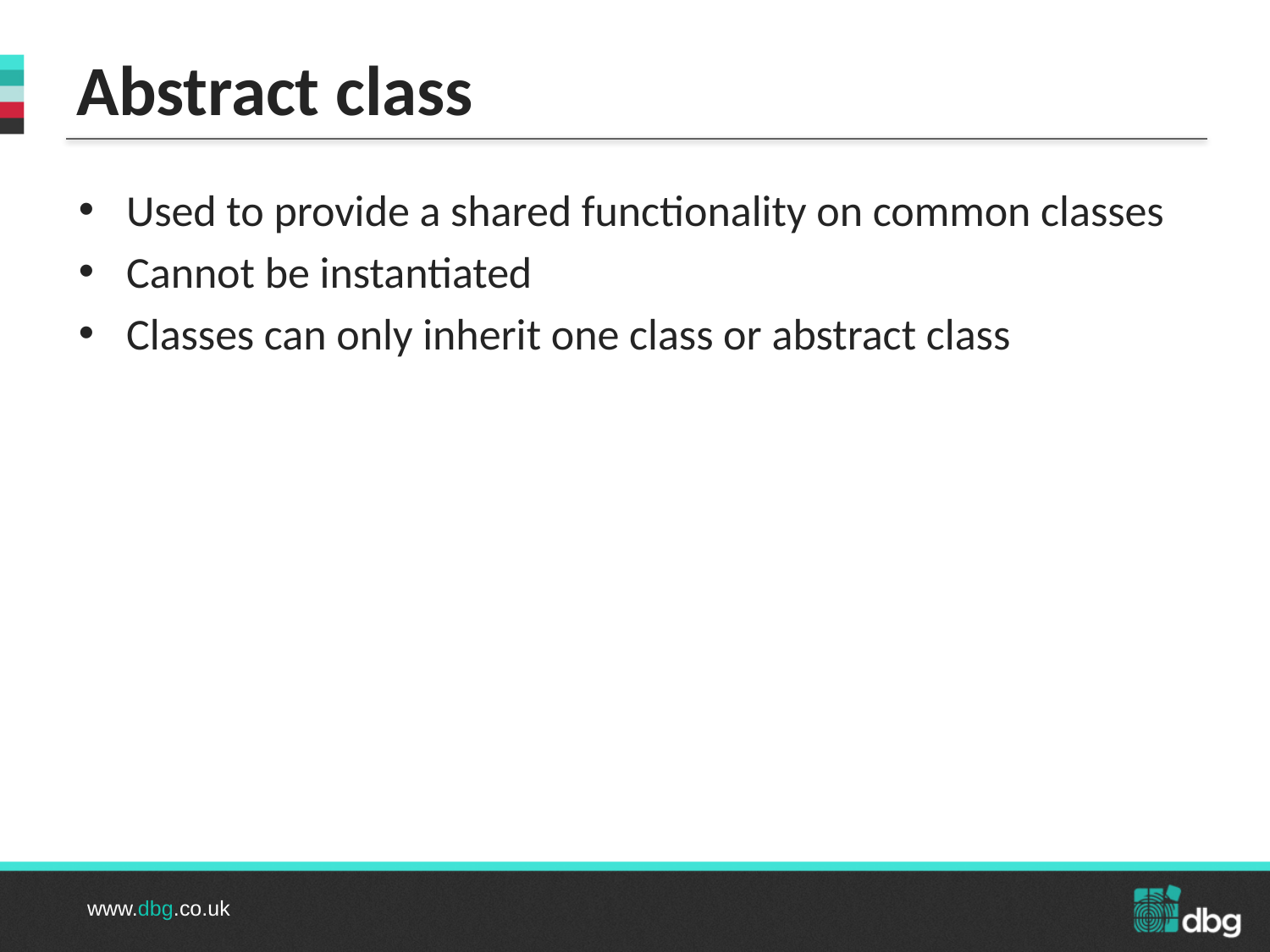

# Abstract class
Used to provide a shared functionality on common classes
Cannot be instantiated
Classes can only inherit one class or abstract class